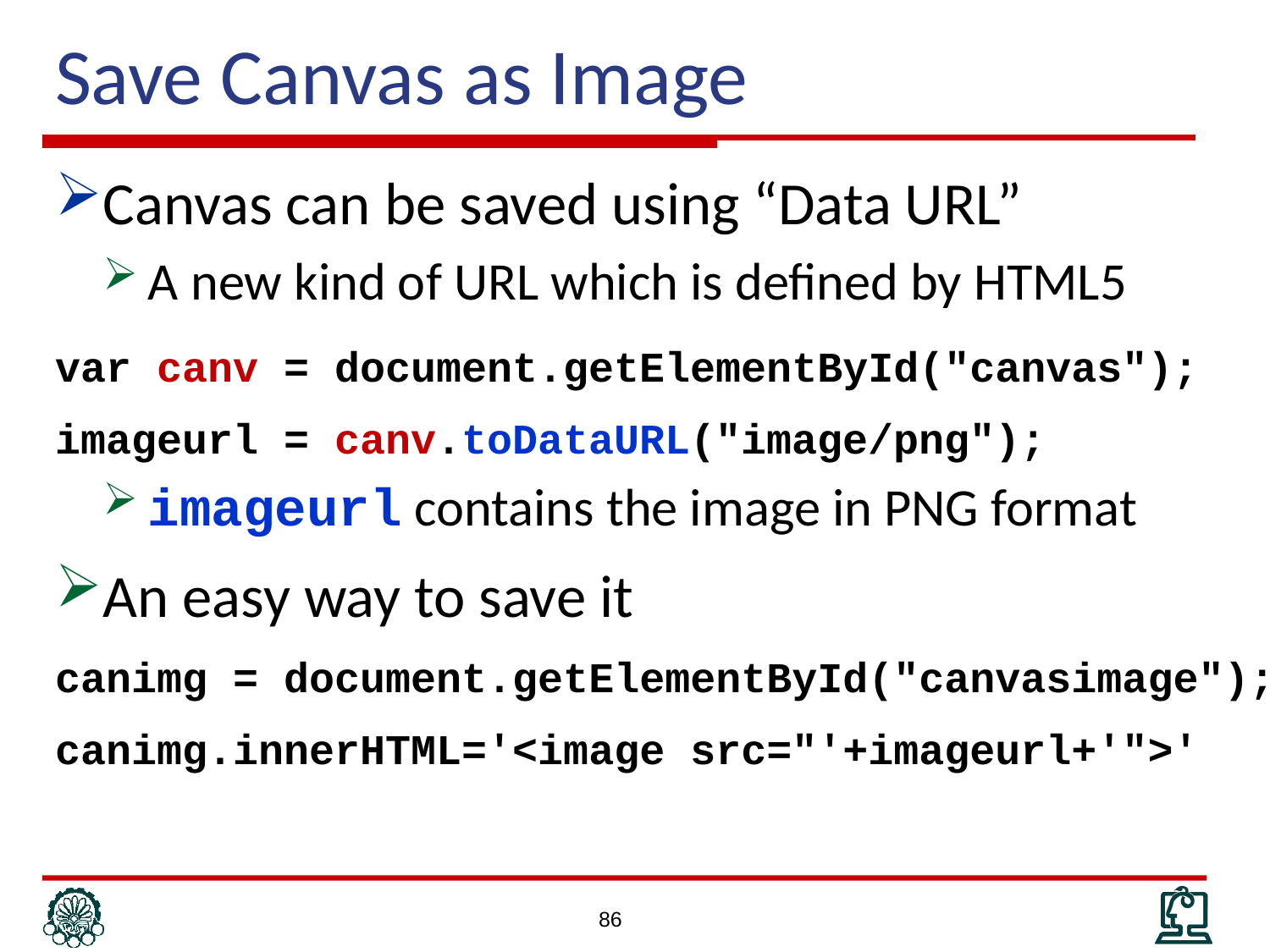

# Save Canvas as Image
Canvas can be saved using “Data URL”
A new kind of URL which is defined by HTML5

var canv = document.getElementById("canvas");
imageurl = canv.toDataURL("image/png");
imageurl contains the image in PNG format
An easy way to save it
canimg = document.getElementById("canvasimage");
canimg.innerHTML='<image src="'+imageurl+'">'

86